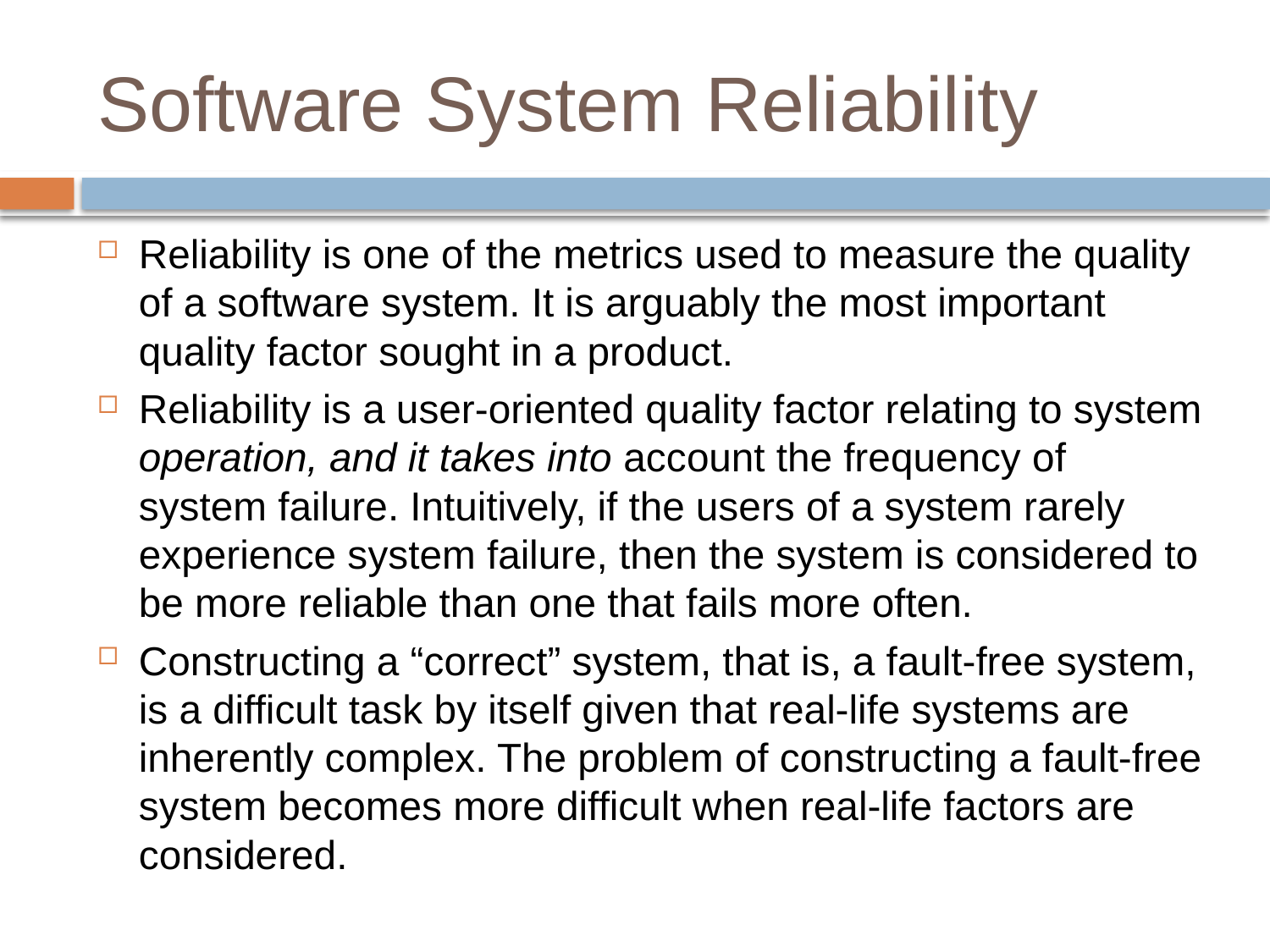

# Software System Reliability
Reliability is one of the metrics used to measure the quality of a software system. It is arguably the most important quality factor sought in a product.
Reliability is a user-oriented quality factor relating to system operation, and it takes into account the frequency of system failure. Intuitively, if the users of a system rarely experience system failure, then the system is considered to be more reliable than one that fails more often.
Constructing a “correct” system, that is, a fault-free system, is a difficult task by itself given that real-life systems are inherently complex. The problem of constructing a fault-free system becomes more difficult when real-life factors are considered.